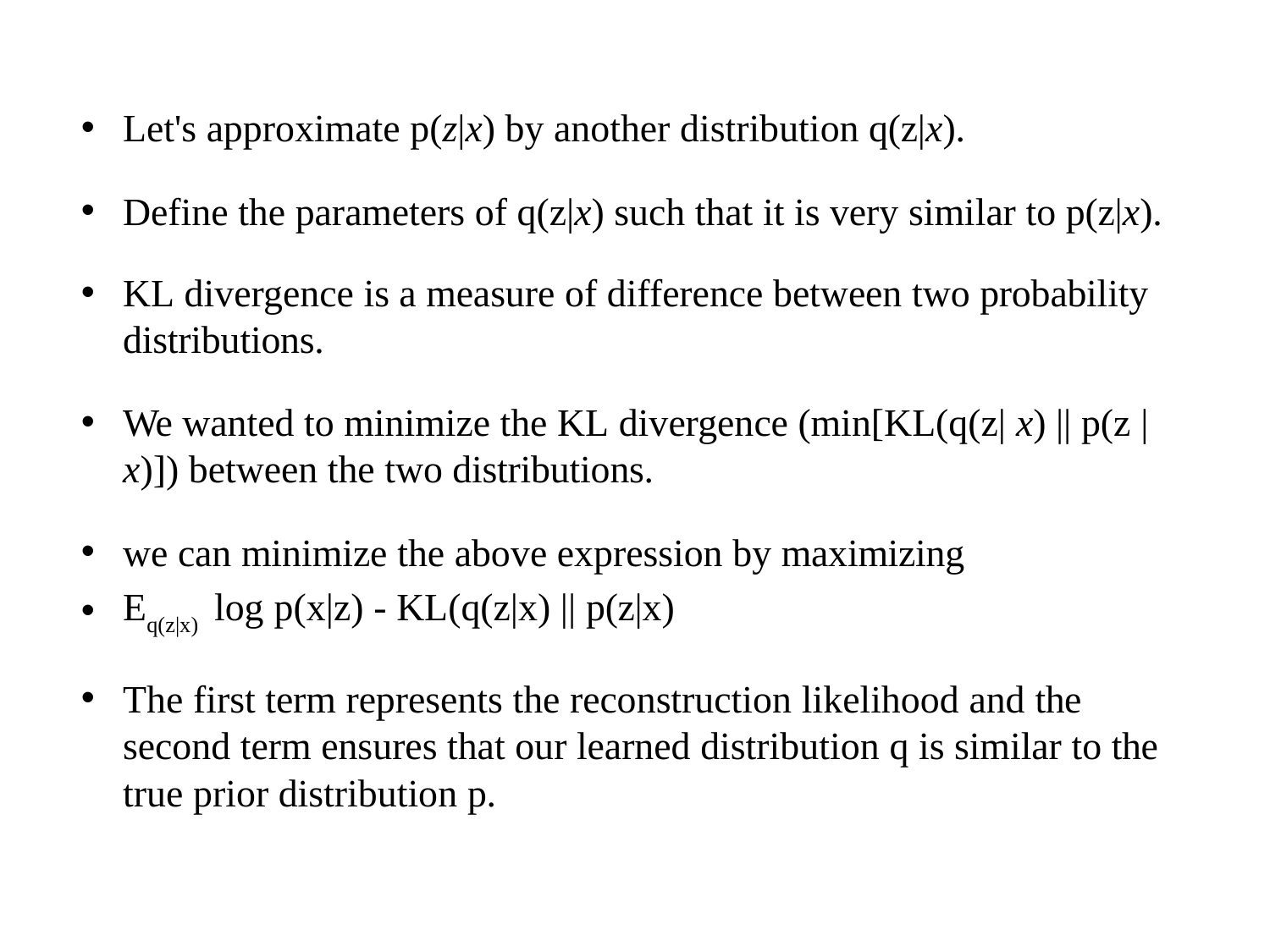

Let's approximate p(z|x) by another distribution q(z|x).
Define the parameters of q(z|x) such that it is very similar to p(z|x).
KL divergence is a measure of difference between two probability distributions.
We wanted to minimize the KL divergence (min[KL(q(z| x) || p(z |
x)]) between the two distributions.
we can minimize the above expression by maximizing
Eq(z|x)  log p(x|z) - KL(q(z|x) || p(z|x)
The first term represents the reconstruction likelihood and the second term ensures that our learned distribution q is similar to the true prior distribution p.